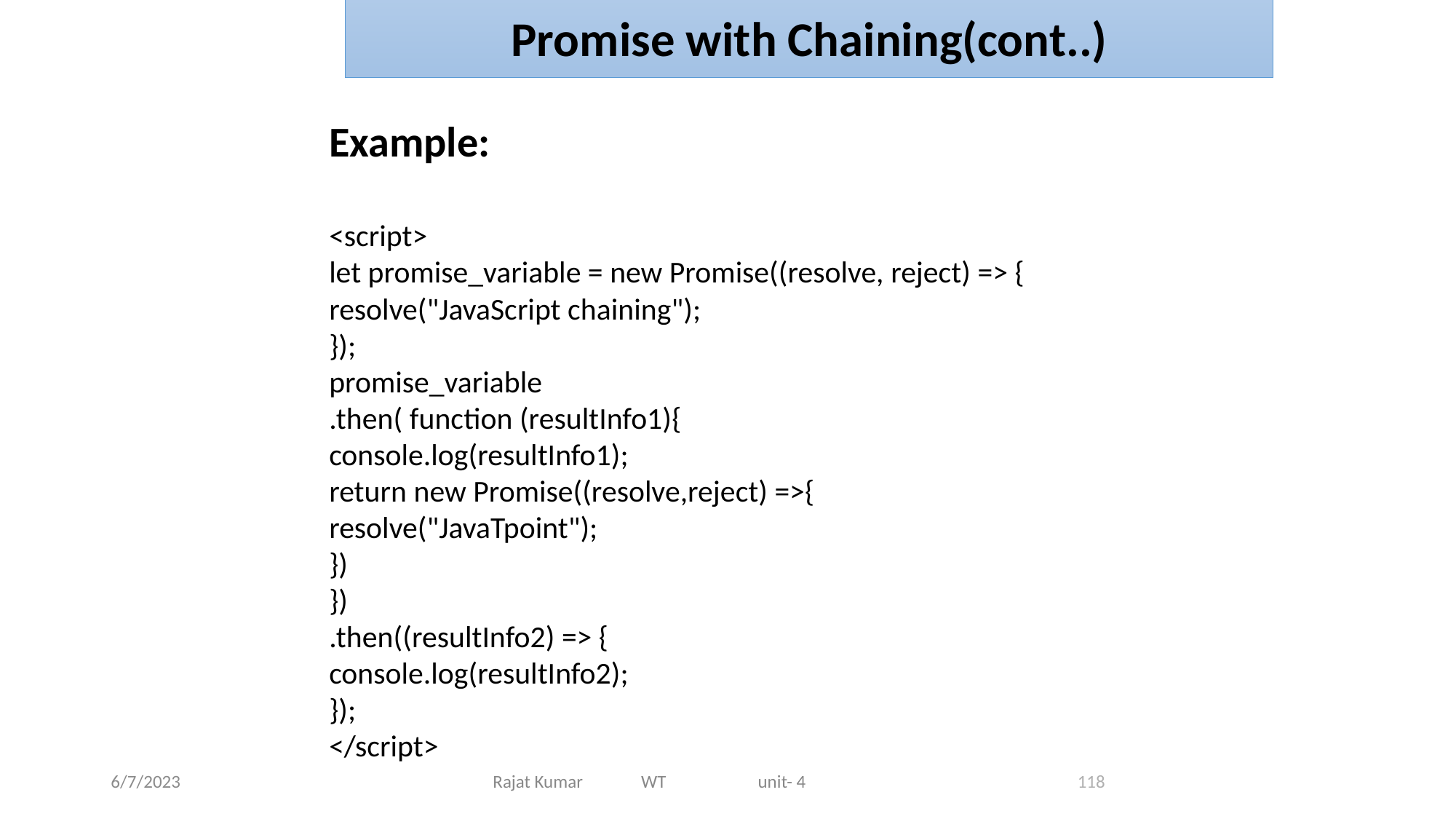

Promise with Chaining(cont..)
Example:

<script>
let promise_variable = new Promise((resolve, reject) => {
resolve("JavaScript chaining");
});
promise_variable
.then( function (resultInfo1){
console.log(resultInfo1);
return new Promise((resolve,reject) =>{
resolve("JavaTpoint");
})
})
.then((resultInfo2) => {
console.log(resultInfo2);
});
</script>
6/7/2023
Rajat Kumar              WT                      unit- 4
118